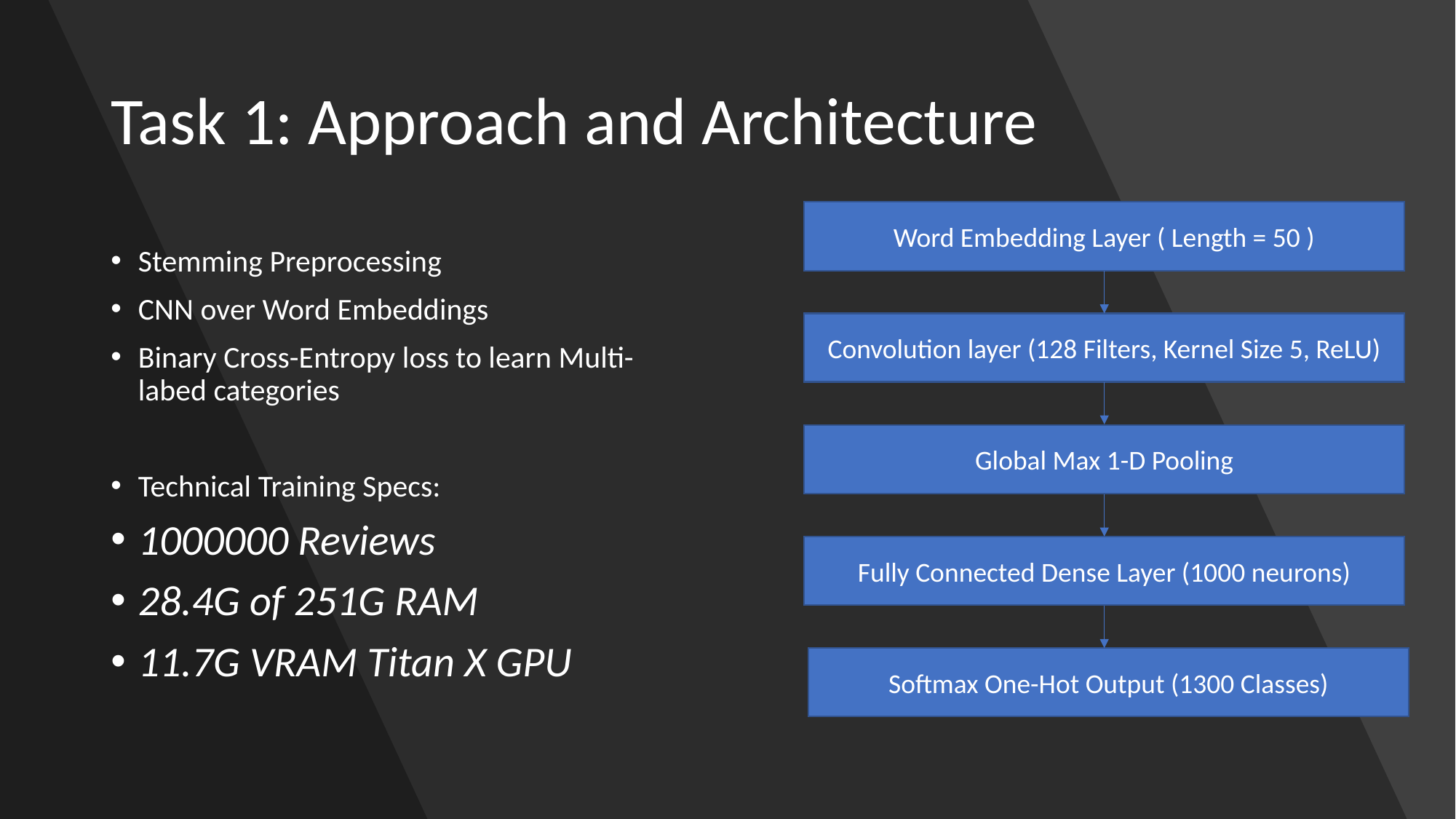

# Task 1: Approach and Architecture
Word Embedding Layer ( Length = 50 )
Stemming Preprocessing
CNN over Word Embeddings
Binary Cross-Entropy loss to learn Multi-labed categories

Technical Training Specs:
1000000 Reviews
28.4G of 251G RAM
11.7G VRAM Titan X GPU

Convolution layer (128 Filters, Kernel Size 5, ReLU)
Global Max 1-D Pooling
Fully Connected Dense Layer (1000 neurons)
Softmax One-Hot Output (1300 Classes)